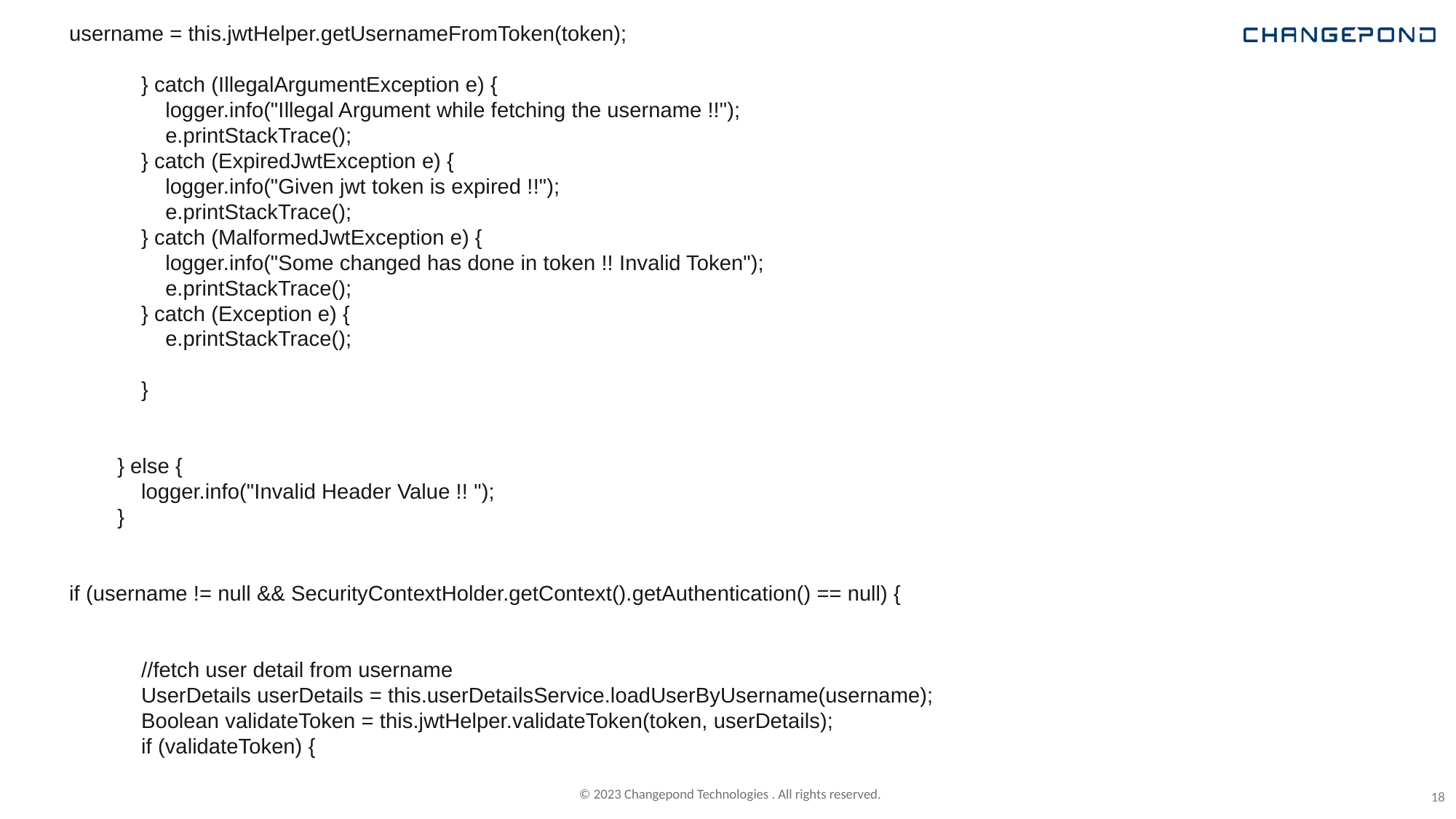

username = this.jwtHelper.getUsernameFromToken(token);

            } catch (IllegalArgumentException e) {
                logger.info("Illegal Argument while fetching the username !!");
                e.printStackTrace();
            } catch (ExpiredJwtException e) {
                logger.info("Given jwt token is expired !!");
                e.printStackTrace();
            } catch (MalformedJwtException e) {
                logger.info("Some changed has done in token !! Invalid Token");
                e.printStackTrace();
            } catch (Exception e) {
                e.printStackTrace();

            }

        } else {
            logger.info("Invalid Header Value !! ");
        }

if (username != null && SecurityContextHolder.getContext().getAuthentication() == null) {

            //fetch user detail from username
            UserDetails userDetails = this.userDetailsService.loadUserByUsername(username);
            Boolean validateToken = this.jwtHelper.validateToken(token, userDetails);
            if (validateToken) {